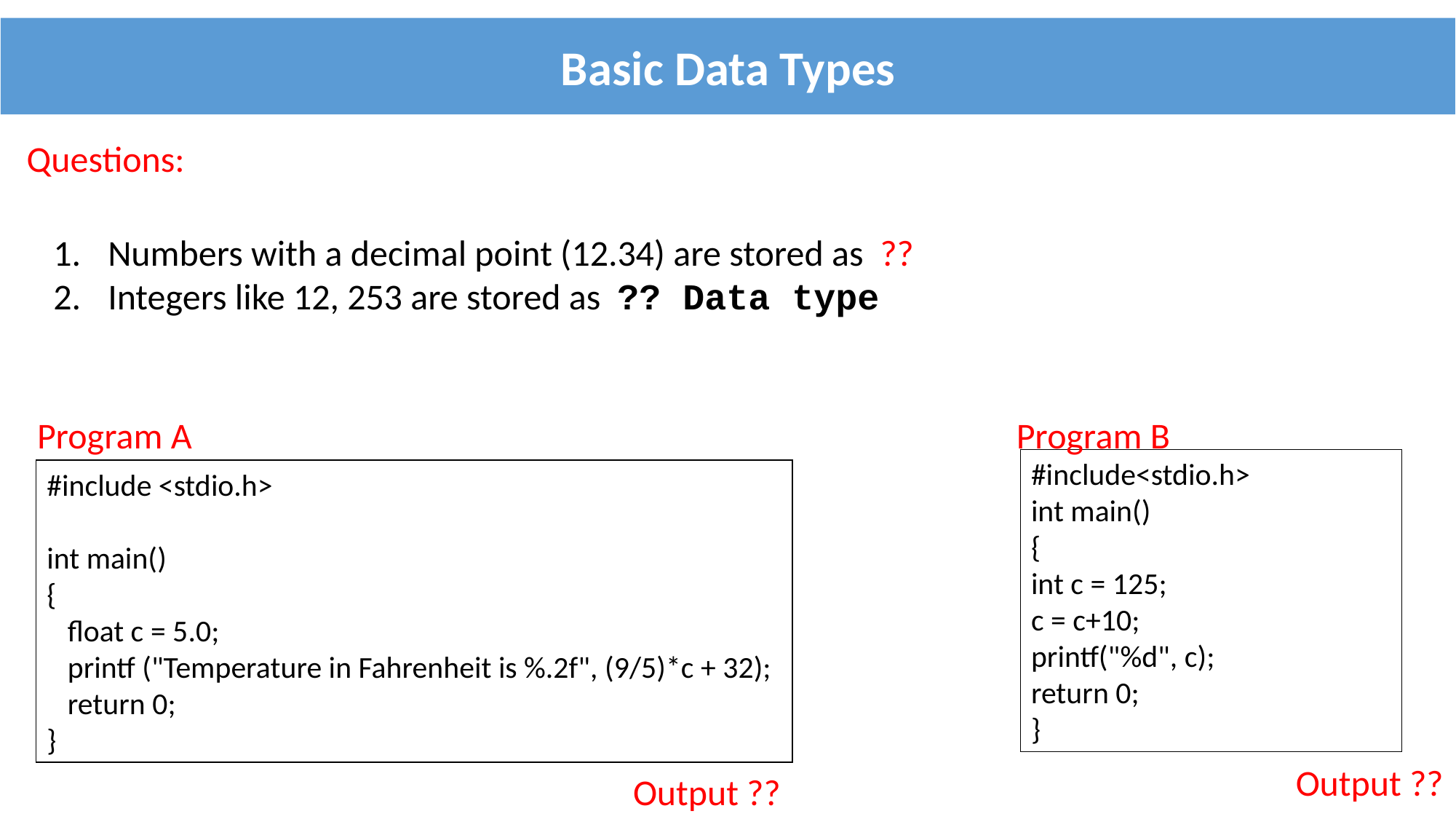

Basic Data Types
Questions:
Numbers with a decimal point (12.34) are stored as  ??
Integers like 12, 253 are stored as  ?? Data type

Program B
Program A
#include<stdio.h>
int main()
{
int c = 125;
c = c+10;
printf("%d", c);
return 0;
}
#include <stdio.h>

int main()
{
   float c = 5.0;
   printf ("Temperature in Fahrenheit is %.2f", (9/5)*c + 32);
   return 0;
}
Output ??
Output ??